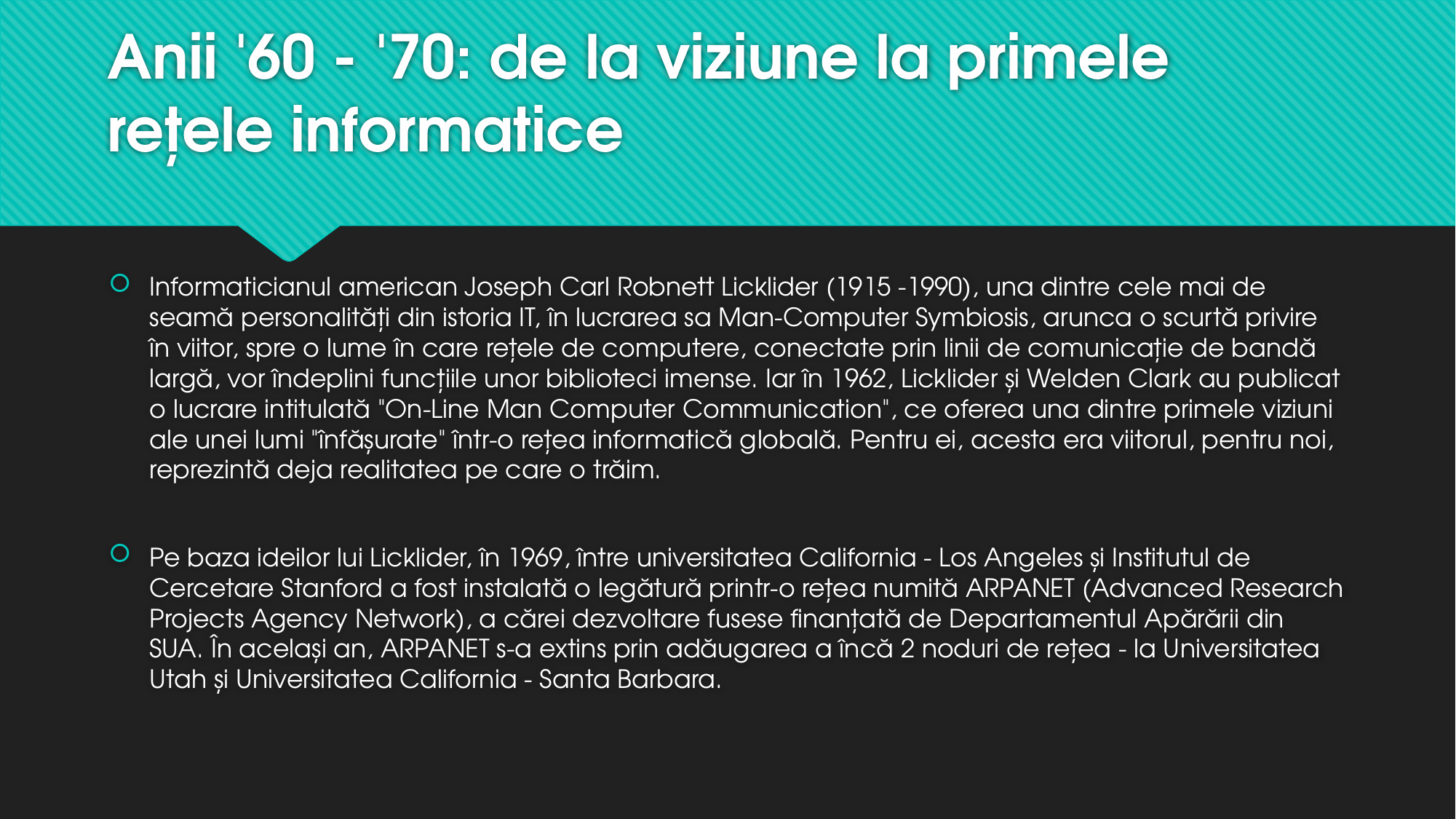

# Anii '60 - '70: de la viziune la primele reţele informatice
Informaticianul american Joseph Carl Robnett Licklider (1915 -1990), una dintre cele mai de seamă personalităţi din istoria IT, în lucrarea sa Man-Computer Symbiosis, arunca o scurtă privire în viitor, spre o lume în care reţele de computere, conectate prin linii de comunicaţie de bandă largă, vor îndeplini funcţiile unor biblioteci imense. Iar în 1962, Licklider şi Welden Clark au publicat o lucrare intitulată "On-Line Man Computer Communication", ce oferea una dintre primele viziuni ale unei lumi "înfăşurate" într-o reţea informatică globală. Pentru ei, acesta era viitorul, pentru noi, reprezintă deja realitatea pe care o trăim.

Pe baza ideilor lui Licklider, în 1969, între universitatea California - Los Angeles şi Institutul de Cercetare Stanford a fost instalată o legătură printr-o reţea numită ARPANET (Advanced Research Projects Agency Network), a cărei dezvoltare fusese finanţată de Departamentul Apărării din SUA. În acelaşi an, ARPANET s-a extins prin adăugarea a încă 2 noduri de reţea - la Universitatea Utah şi Universitatea California - Santa Barbara.